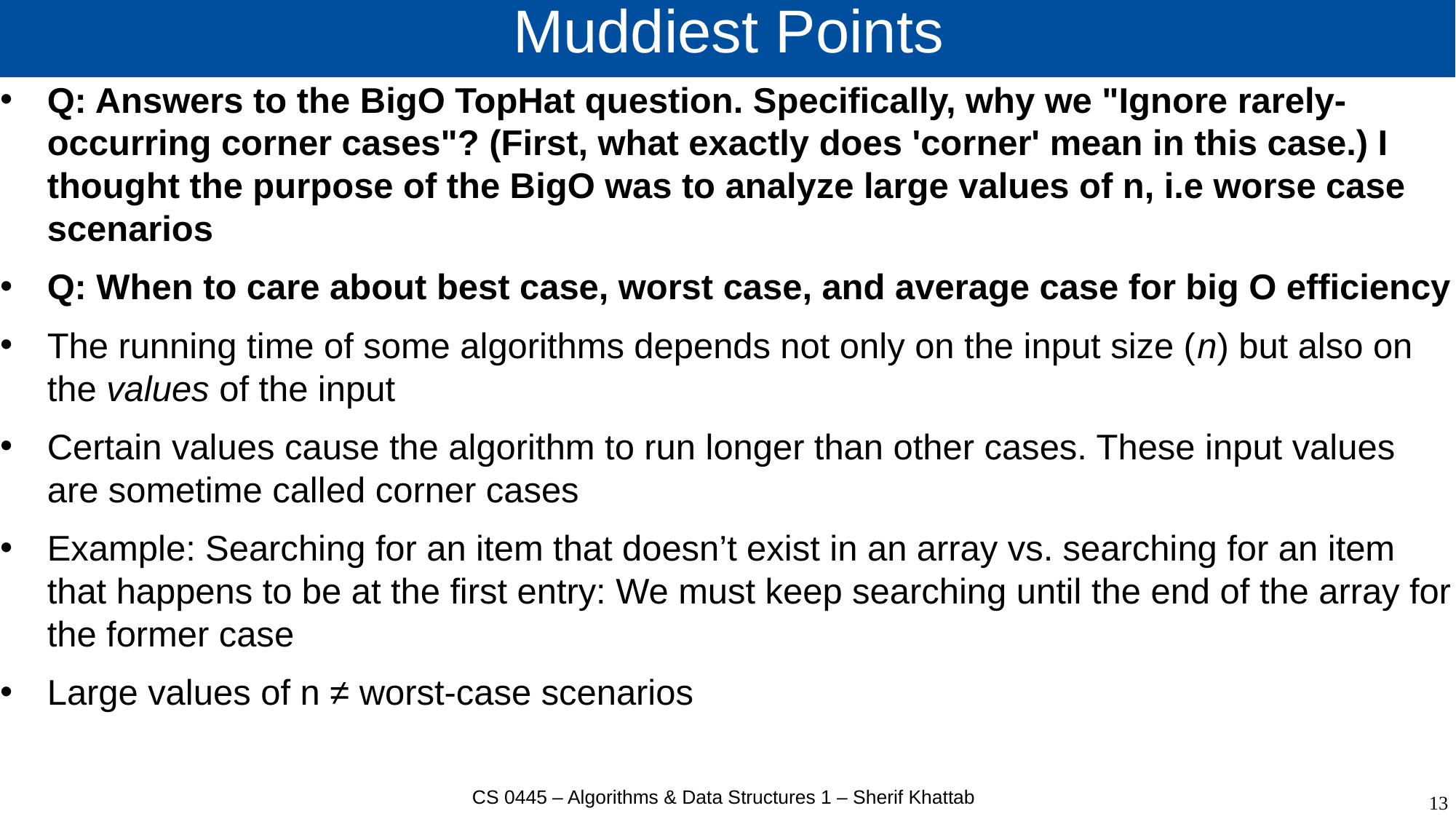

# Muddiest Points
Q: Answers to the BigO TopHat question. Specifically, why we "Ignore rarely-occurring corner cases"? (First, what exactly does 'corner' mean in this case.) I thought the purpose of the BigO was to analyze large values of n, i.e worse case scenarios
Q: When to care about best case, worst case, and average case for big O efficiency
The running time of some algorithms depends not only on the input size (n) but also on the values of the input
Certain values cause the algorithm to run longer than other cases. These input values are sometime called corner cases
Example: Searching for an item that doesn’t exist in an array vs. searching for an item that happens to be at the first entry: We must keep searching until the end of the array for the former case
Large values of n ≠ worst-case scenarios
CS 0445 – Algorithms & Data Structures 1 – Sherif Khattab
13